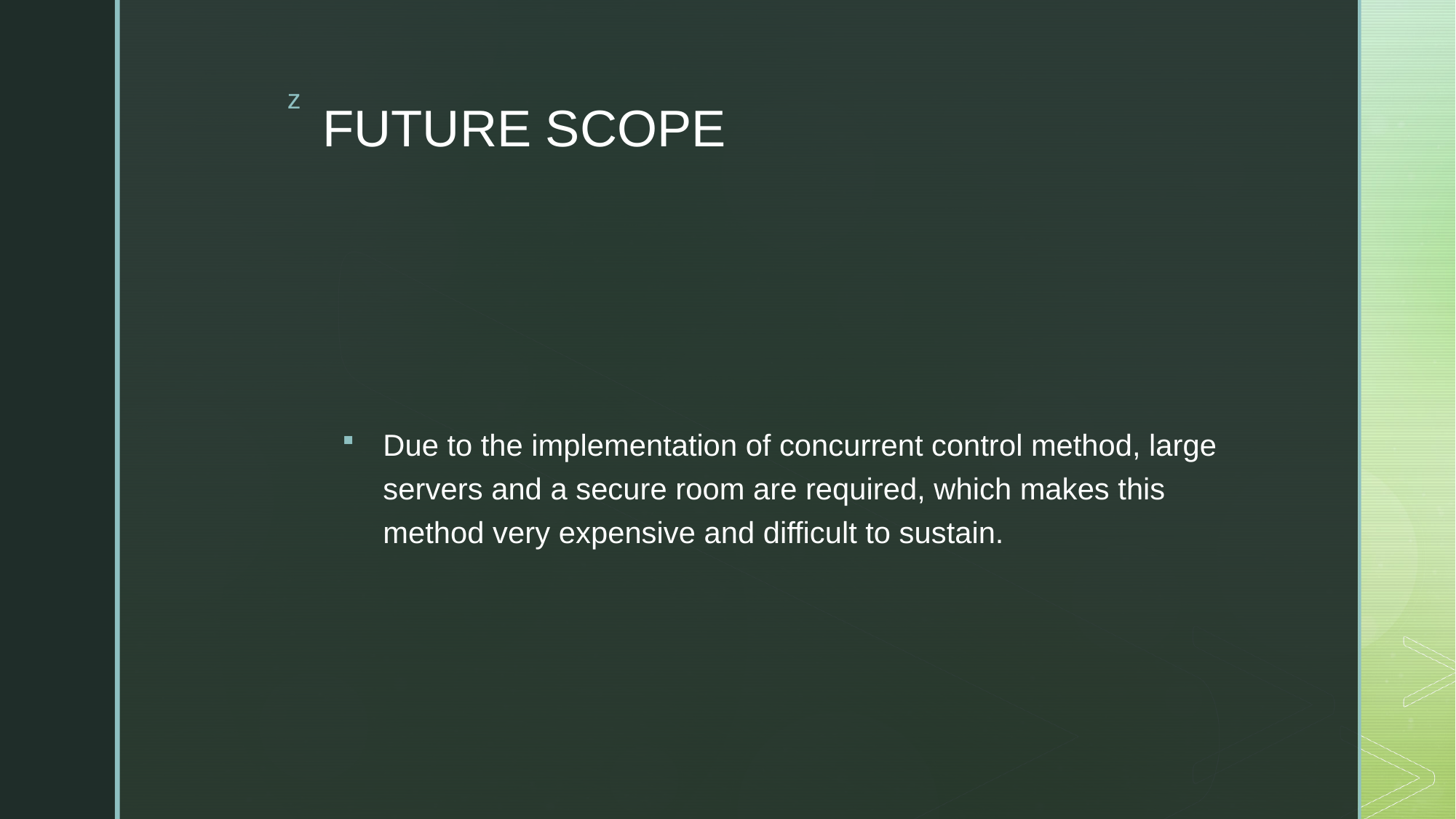

# FUTURE SCOPE
Due to the implementation of concurrent control method, large servers and a secure room are required, which makes this method very expensive and difficult to sustain.